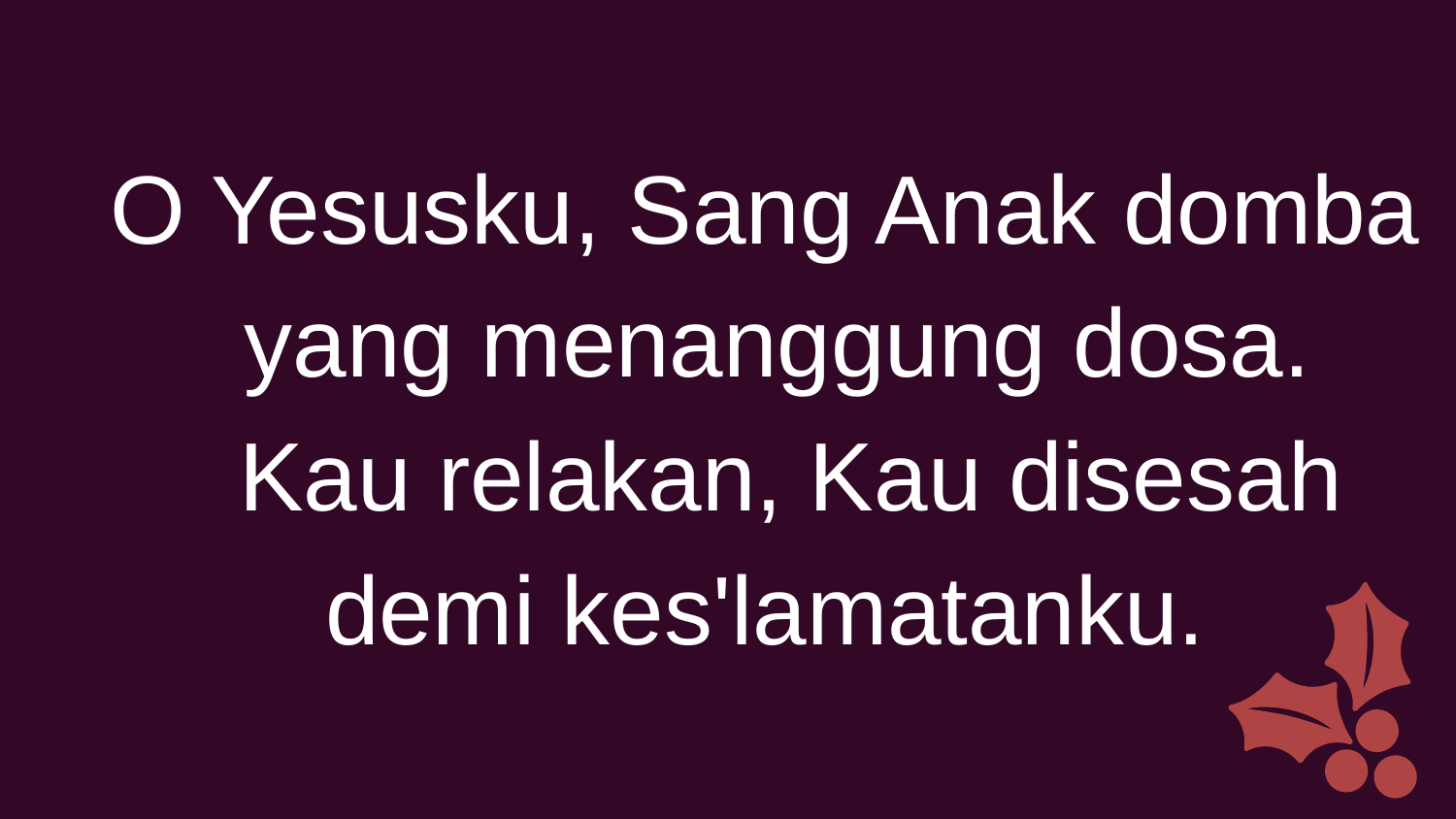

O Yesusku, Sang Anak domba yang menanggung dosa.
	Kau relakan, Kau disesah
 demi kes'lamatanku.